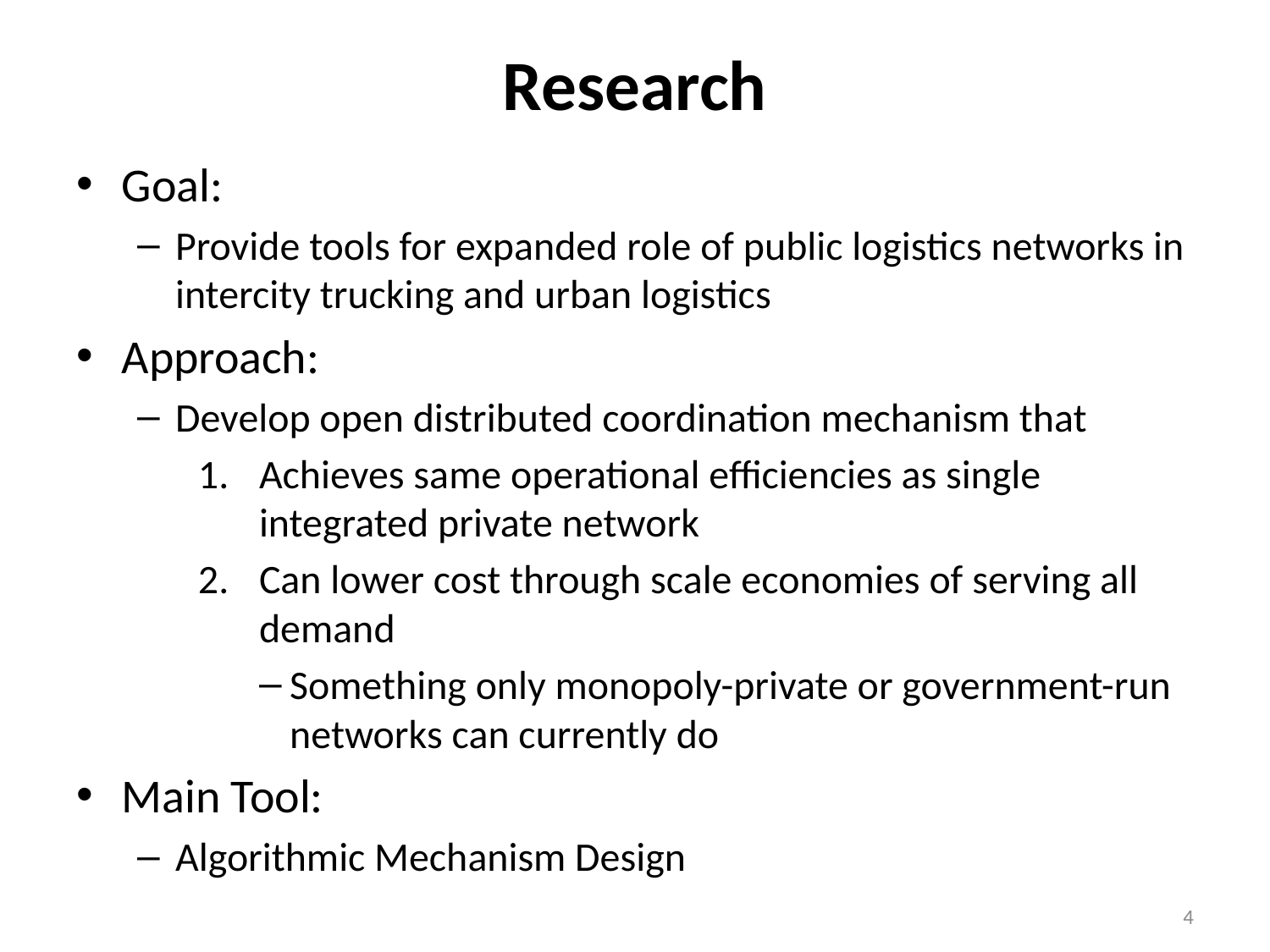

# Research
Goal:
Provide tools for expanded role of public logistics networks in intercity trucking and urban logistics
Approach:
Develop open distributed coordination mechanism that
Achieves same operational efficiencies as single integrated private network
Can lower cost through scale economies of serving all demand
Something only monopoly-private or government-run networks can currently do
Main Tool:
Algorithmic Mechanism Design
4